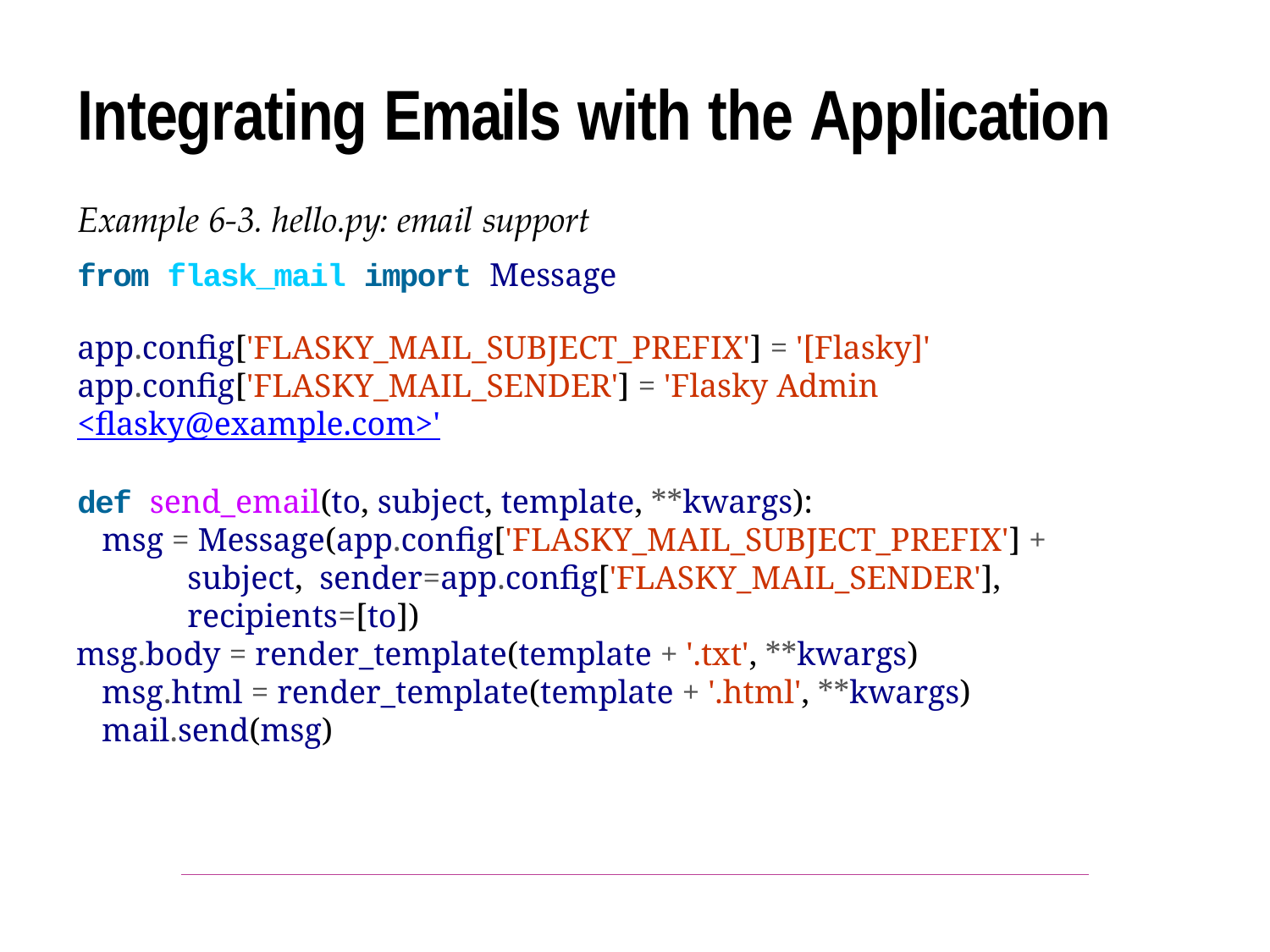

Integrating Emails with the Application

Example 6-3. hello.py: email support
from flask_mail import Message

app.config['FLASKY_MAIL_SUBJECT_PREFIX'] = '[Flasky]'  app.config['FLASKY_MAIL_SENDER'] = 'Flasky Admin <flasky@example.com>'

def send_email(to, subject, template, **kwargs):
msg = Message(app.config['FLASKY_MAIL_SUBJECT_PREFIX'] + subject,  sender=app.config['FLASKY_MAIL_SENDER'], recipients=[to])
msg.body = render_template(template + '.txt', **kwargs)  msg.html = render_template(template + '.html', **kwargs)  mail.send(msg)